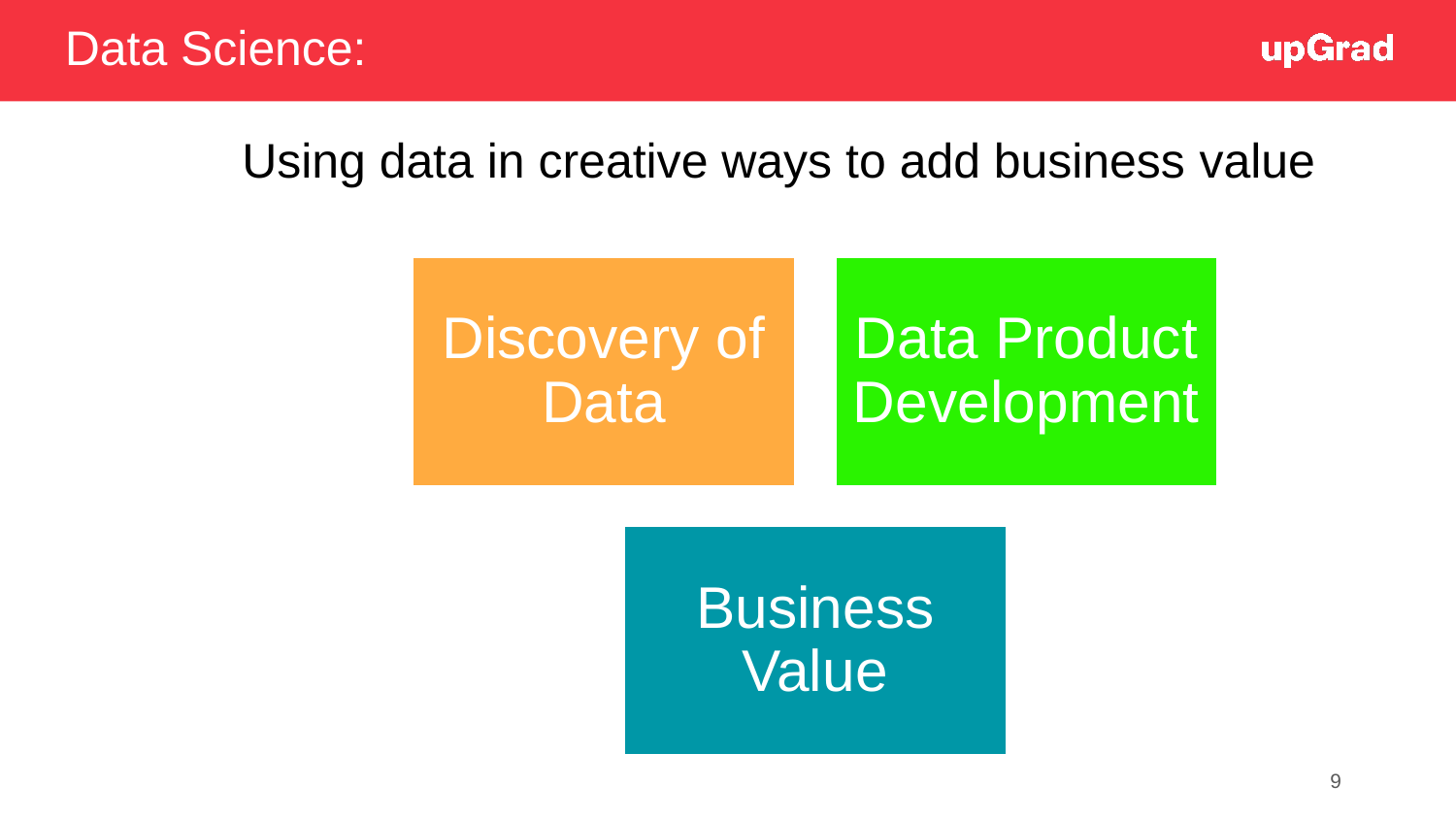

# Data Science:
Using data in creative ways to add business value
Discovery of Data
Data Product Development
Business Value
9